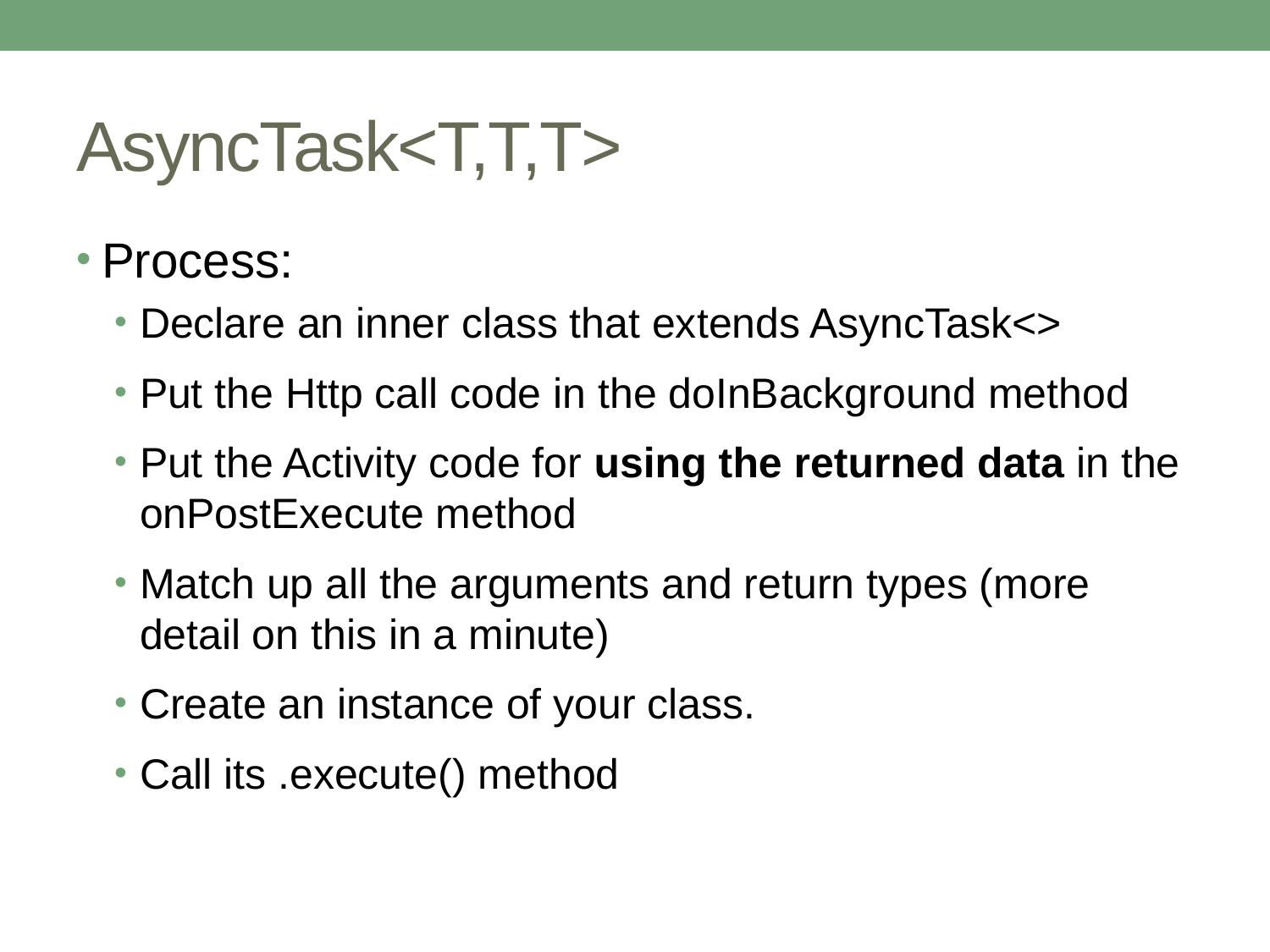

# AsyncTask<T,T,T>
Process:
Declare an inner class that extends AsyncTask<>
Put the Http call code in the doInBackground method
Put the Activity code for using the returned data in the onPostExecute method
Match up all the arguments and return types (more detail on this in a minute)
Create an instance of your class.
Call its .execute() method